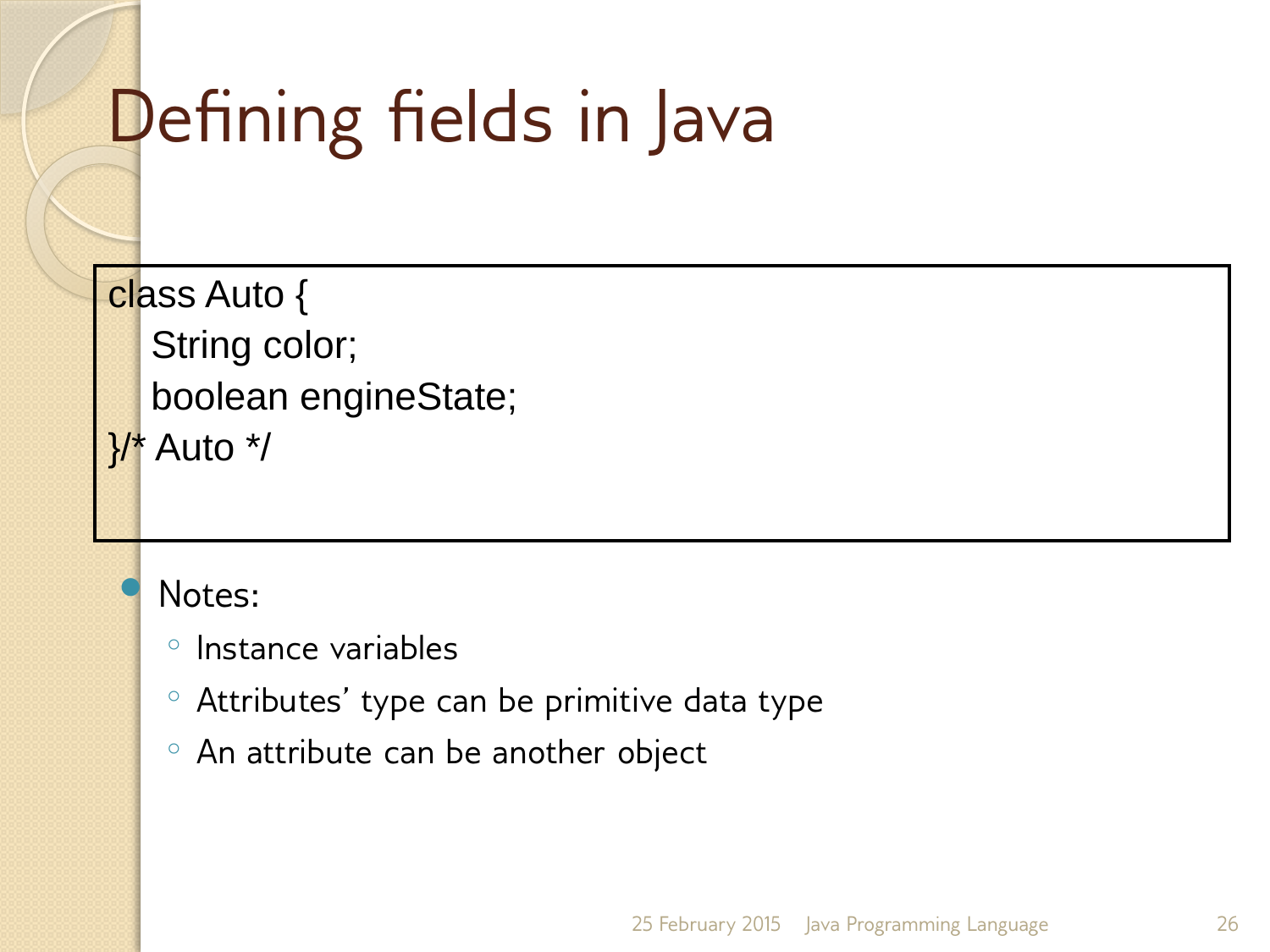

# Defining fields in Java
| class Auto { String color; boolean engineState; }/\* Auto \*/ |
| --- |
Notes:
Instance variables
Attributes’ type can be primitive data type
An attribute can be another object
25 February 2015
Java Programming Language
26